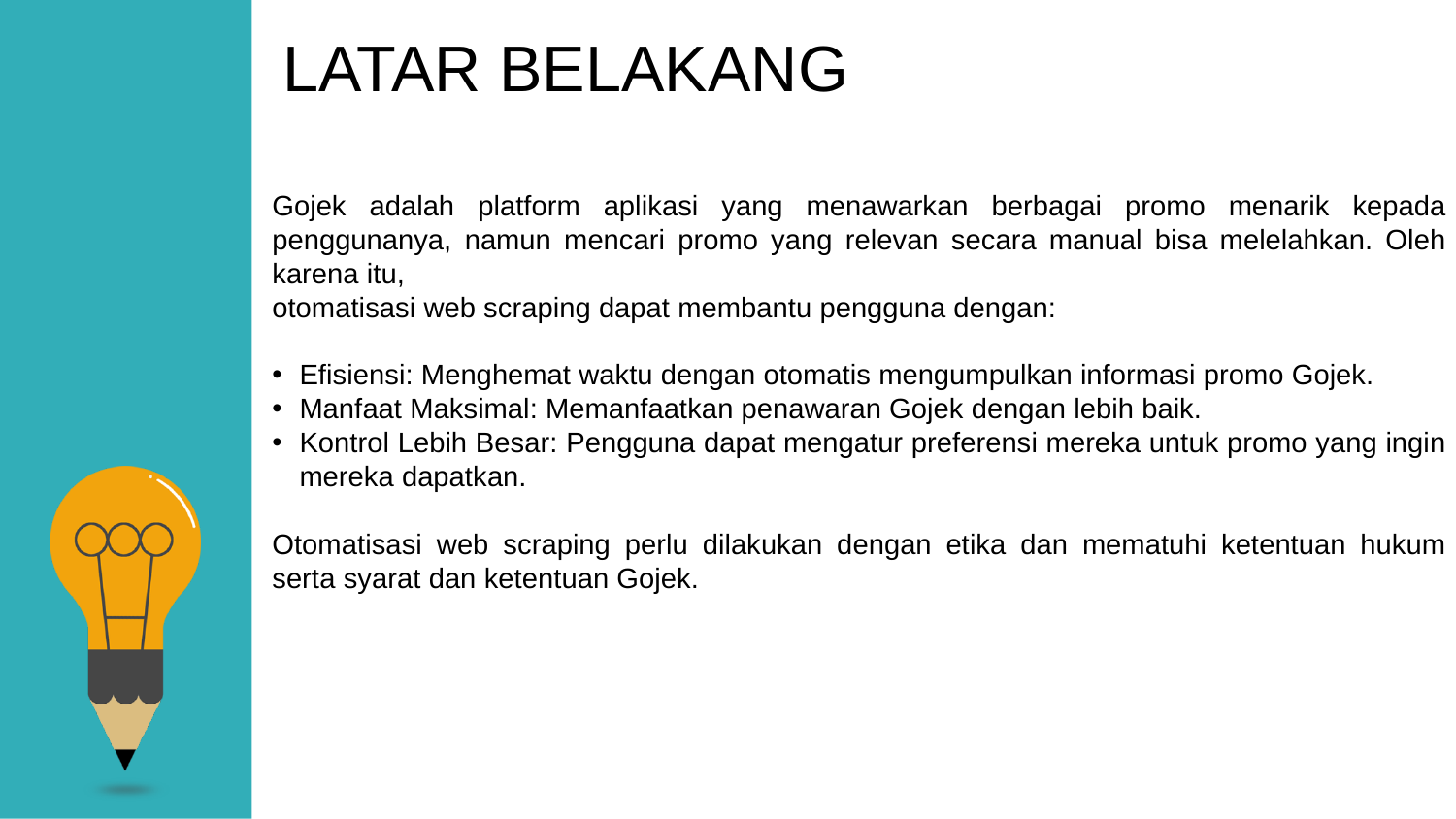

LATAR BELAKANG
Gojek adalah platform aplikasi yang menawarkan berbagai promo menarik kepada penggunanya, namun mencari promo yang relevan secara manual bisa melelahkan. Oleh karena itu,
otomatisasi web scraping dapat membantu pengguna dengan:

Efisiensi: Menghemat waktu dengan otomatis mengumpulkan informasi promo Gojek.
Manfaat Maksimal: Memanfaatkan penawaran Gojek dengan lebih baik.
Kontrol Lebih Besar: Pengguna dapat mengatur preferensi mereka untuk promo yang ingin mereka dapatkan.

Otomatisasi web scraping perlu dilakukan dengan etika dan mematuhi ketentuan hukum serta syarat dan ketentuan Gojek.